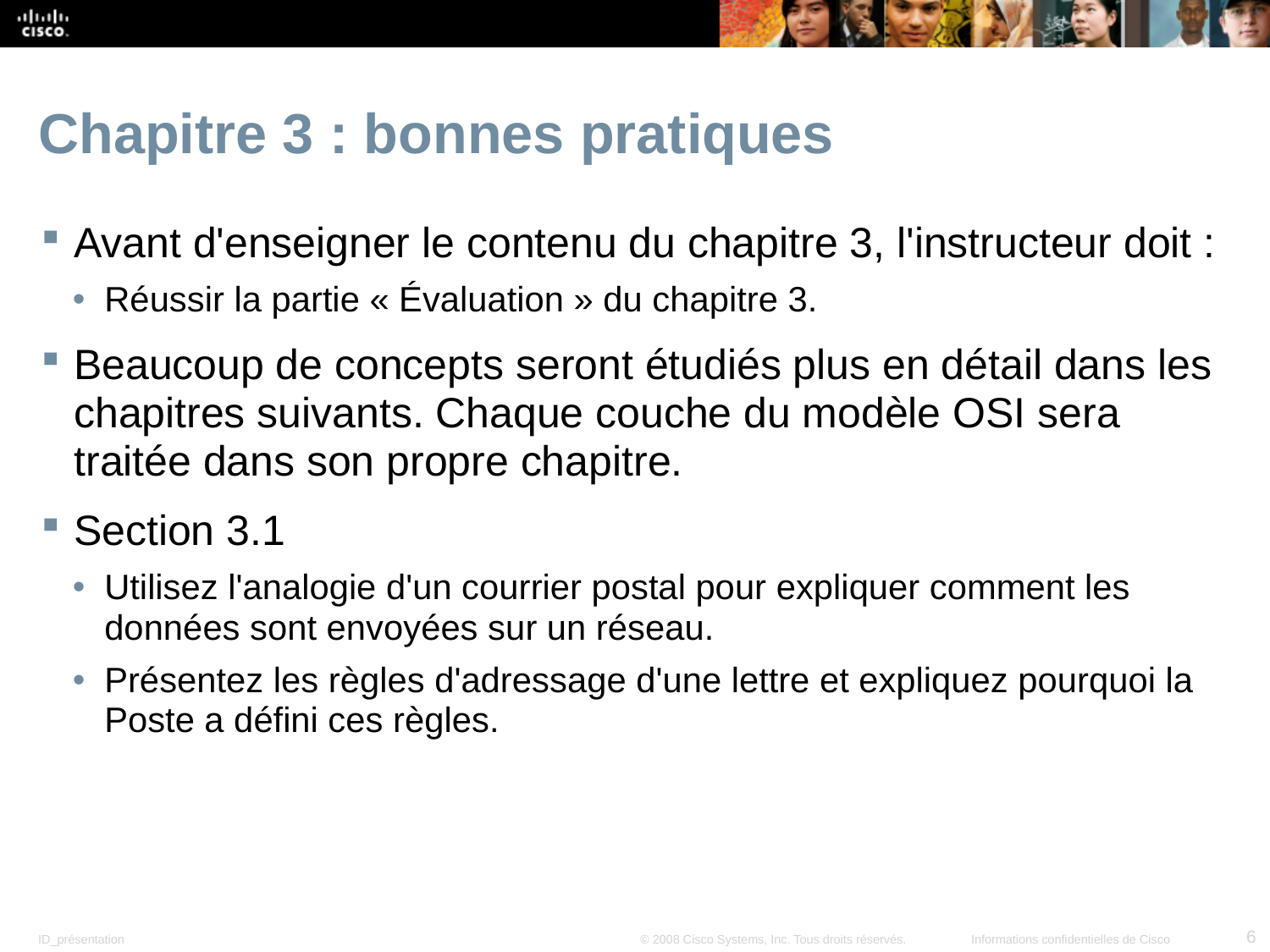

# Chapitre 3 : bonnes pratiques
Avant d'enseigner le contenu du chapitre 3, l'instructeur doit :
Réussir la partie « Évaluation » du chapitre 3.
Beaucoup de concepts seront étudiés plus en détail dans les chapitres suivants. Chaque couche du modèle OSI sera traitée dans son propre chapitre.
Section 3.1
Utilisez l'analogie d'un courrier postal pour expliquer comment les données sont envoyées sur un réseau.
Présentez les règles d'adressage d'une lettre et expliquez pourquoi la Poste a défini ces règles.